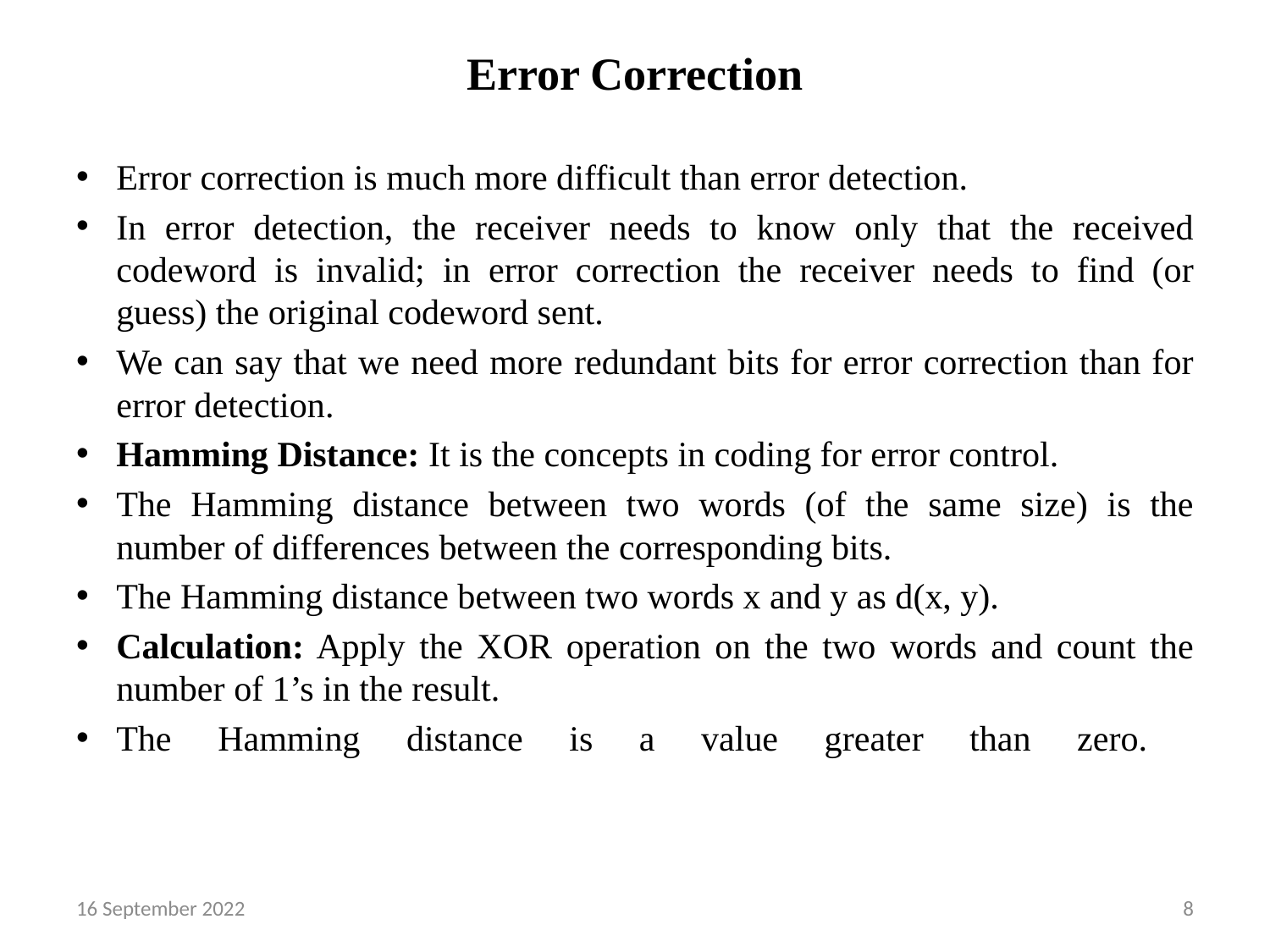

# Error Correction
Error correction is much more difficult than error detection.
In error detection, the receiver needs to know only that the received codeword is invalid; in error correction the receiver needs to find (or guess) the original codeword sent.
We can say that we need more redundant bits for error correction than for error detection.
Hamming Distance: It is the concepts in coding for error control.
The Hamming distance between two words (of the same size) is the number of differences between the corresponding bits.
The Hamming distance between two words x and y as d(x, y).
Calculation: Apply the XOR operation on the two words and count the number of 1’s in the result.
The Hamming distance is a value greater than zero.
16 September 2022
8